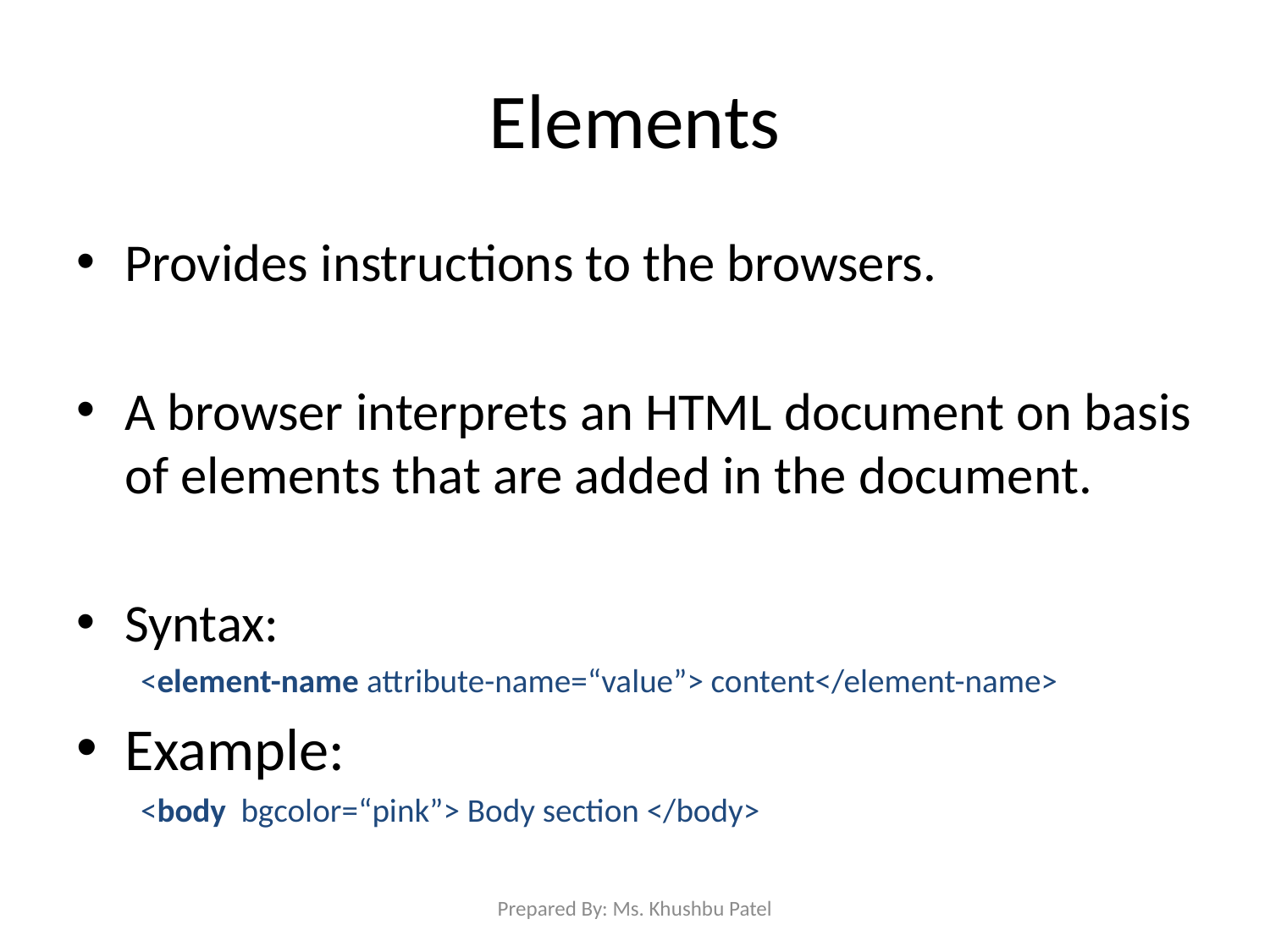

# Elements
Provides instructions to the browsers.

A browser interprets an HTML document on basis of elements that are added in the document.

Syntax:
<element-name attribute-name=“value”> content</element-name>
Example:
<body  bgcolor=“pink”> Body section </body>

Prepared By: Ms. Khushbu Patel